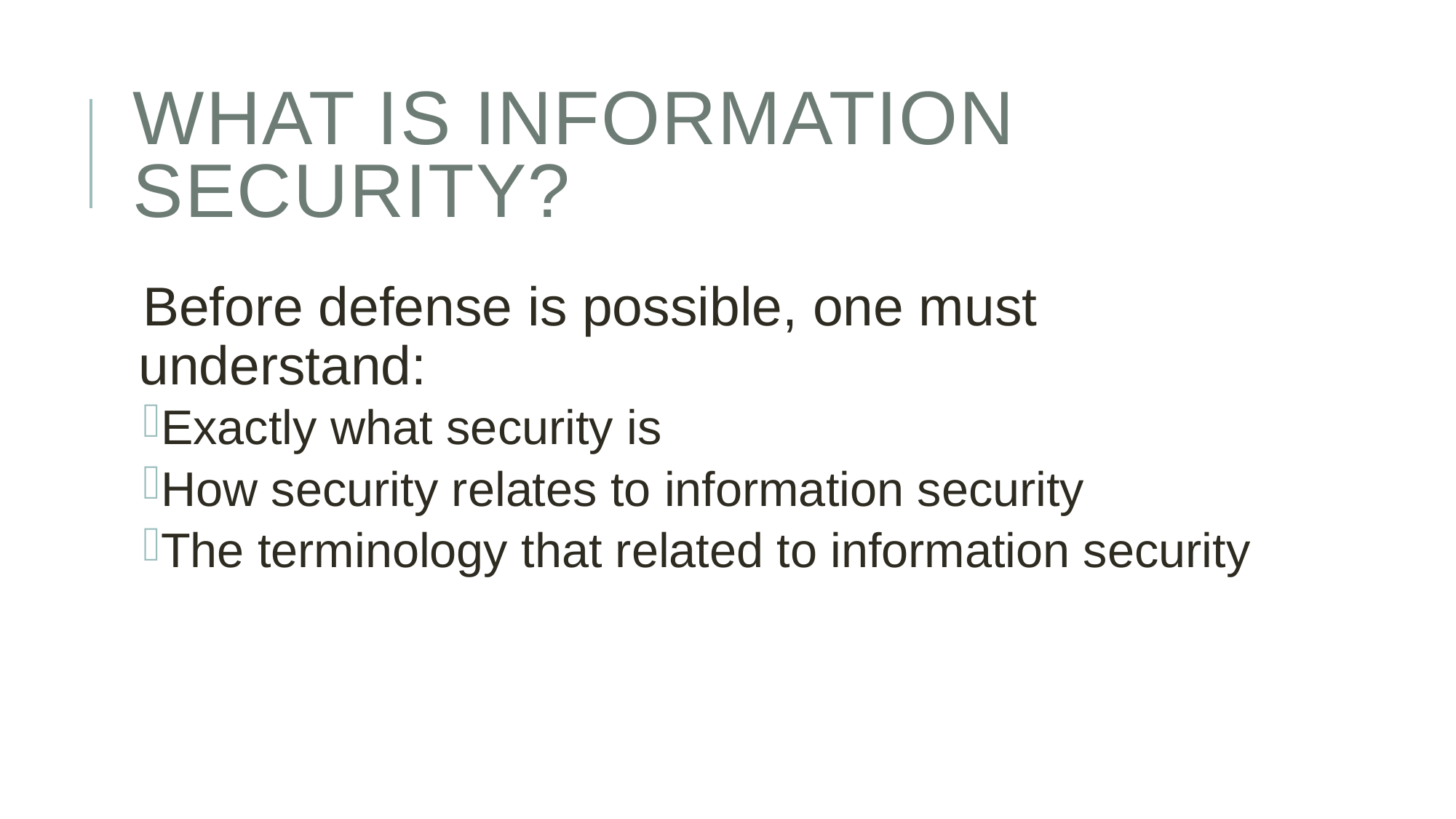

# What is information security?
Before defense is possible, one must understand:
Exactly what security is
How security relates to information security
The terminology that related to information security